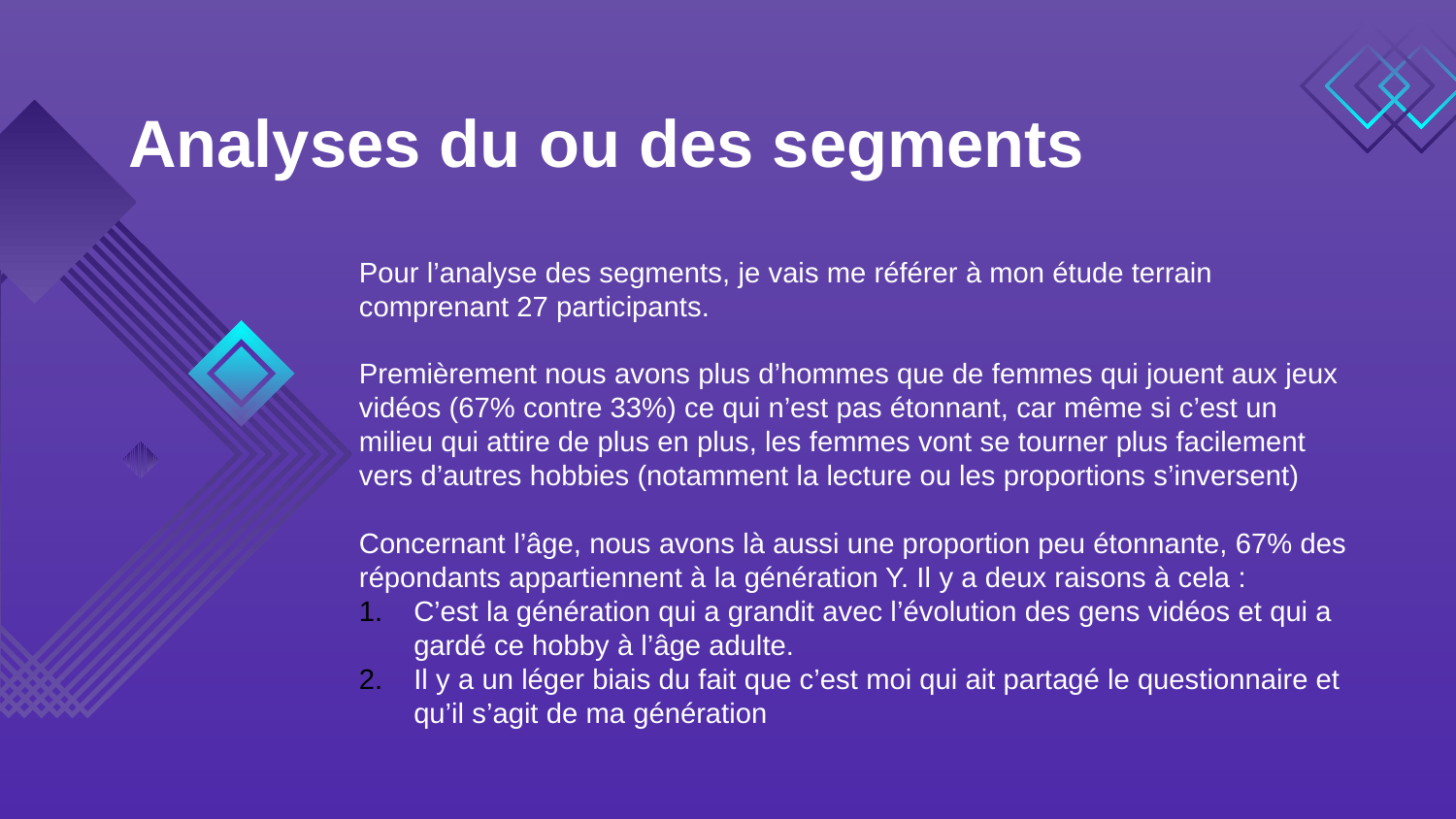

# Analyses du ou des segments
Pour l’analyse des segments, je vais me référer à mon étude terrain comprenant 27 participants.

Premièrement nous avons plus d’hommes que de femmes qui jouent aux jeux vidéos (67% contre 33%) ce qui n’est pas étonnant, car même si c’est un milieu qui attire de plus en plus, les femmes vont se tourner plus facilement vers d’autres hobbies (notamment la lecture ou les proportions s’inversent)

Concernant l’âge, nous avons là aussi une proportion peu étonnante, 67% des répondants appartiennent à la génération Y. Il y a deux raisons à cela :
C’est la génération qui a grandit avec l’évolution des gens vidéos et qui a gardé ce hobby à l’âge adulte.
Il y a un léger biais du fait que c’est moi qui ait partagé le questionnaire et qu’il s’agit de ma génération